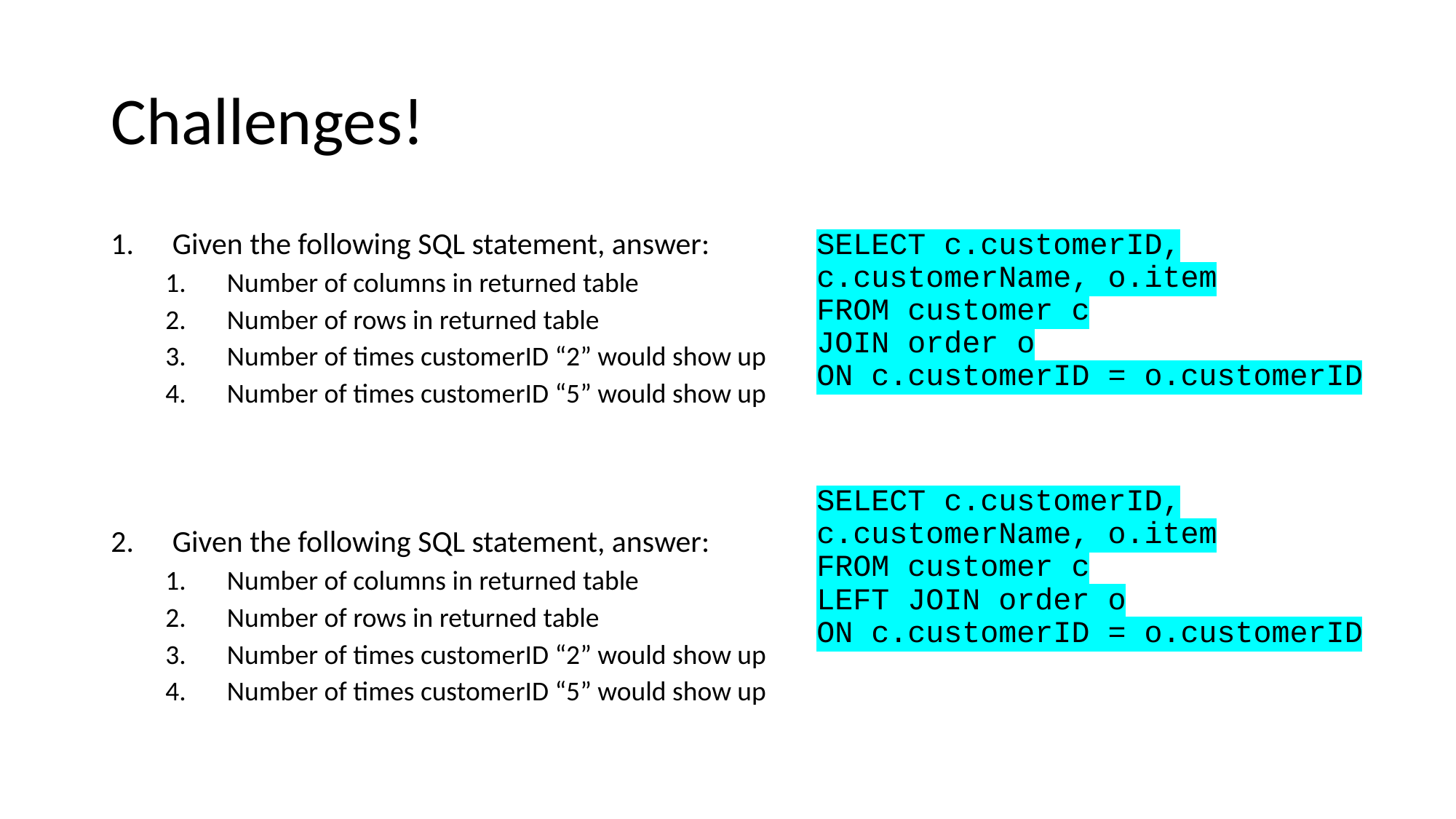

# Challenges!
Given the following SQL statement, answer:
Number of columns in returned table
Number of rows in returned table
Number of times customerID “2” would show up
Number of times customerID “5” would show up

Given the following SQL statement, answer:
Number of columns in returned table
Number of rows in returned table
Number of times customerID “2” would show up
Number of times customerID “5” would show up

SELECT c.customerID, c.customerName, o.item
FROM customer c
JOIN order o
ON c.customerID = o.customerID

SELECT c.customerID, c.customerName, o.item
FROM customer c
LEFT JOIN order o
ON c.customerID = o.customerID